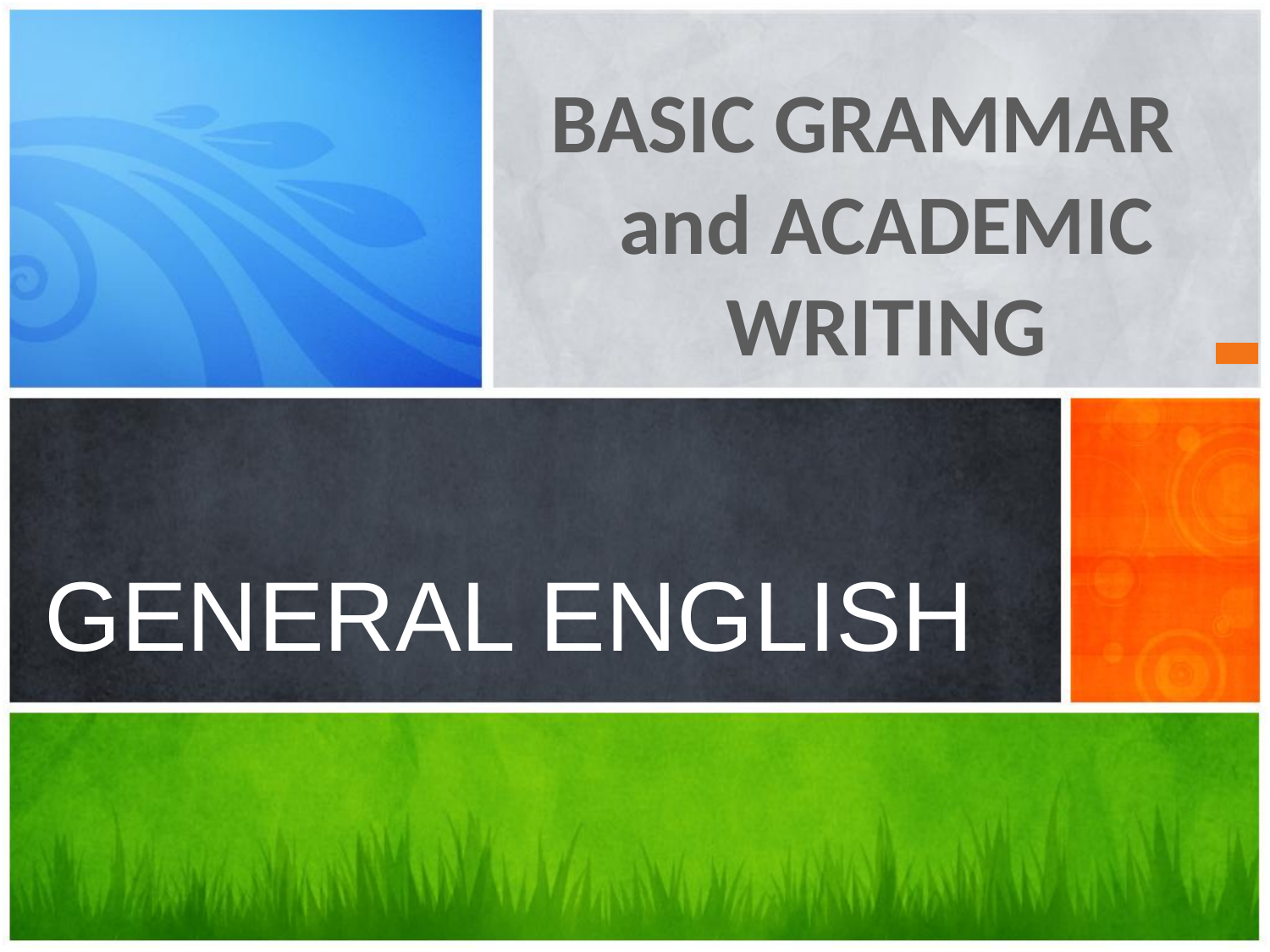

BASIC GRAMMAR and ACADEMIC WRITING
# GENERAL ENGLISH